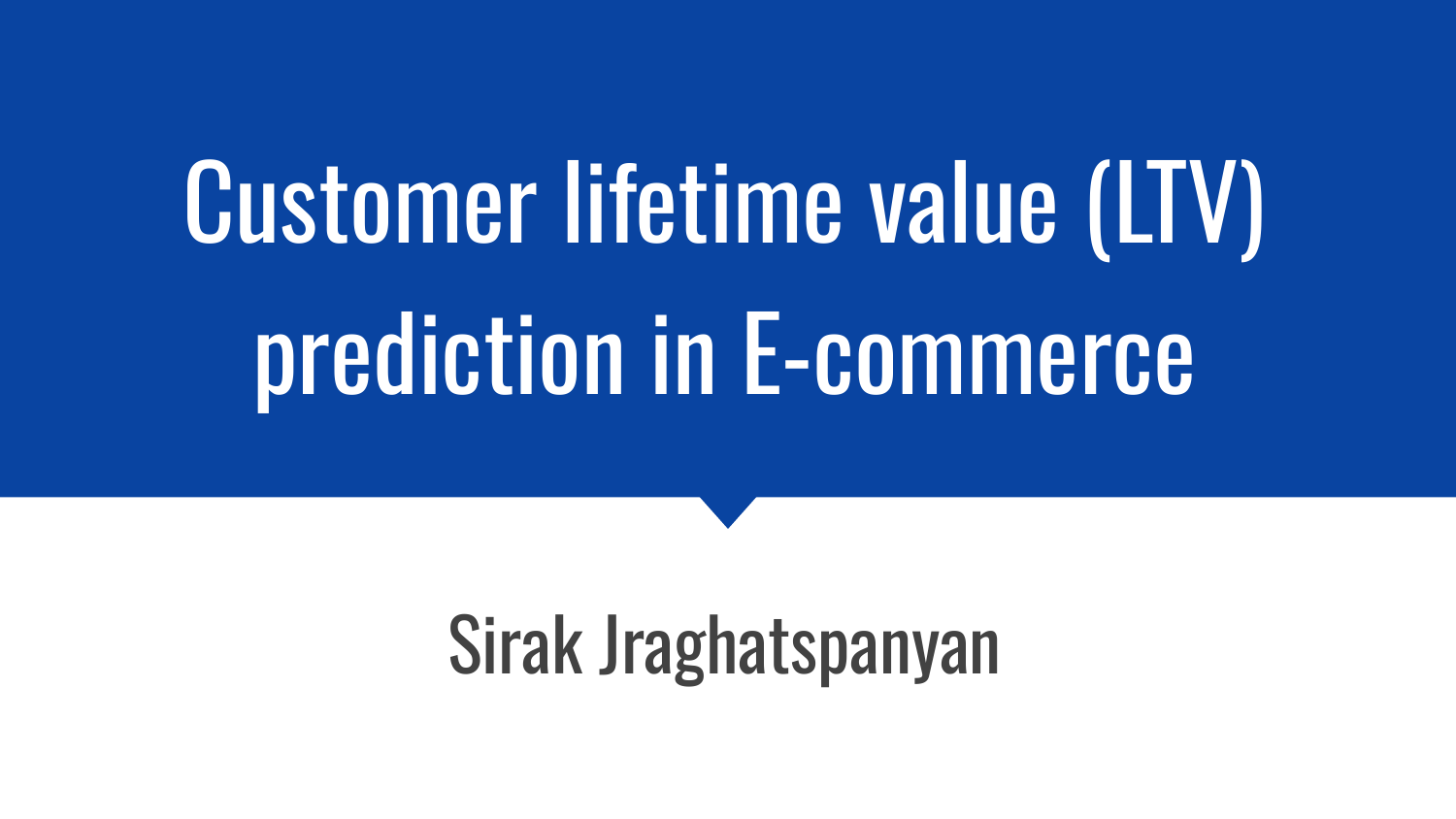

# Customer lifetime value (LTV) prediction in E-commerce
Sirak Jraghatspanyan